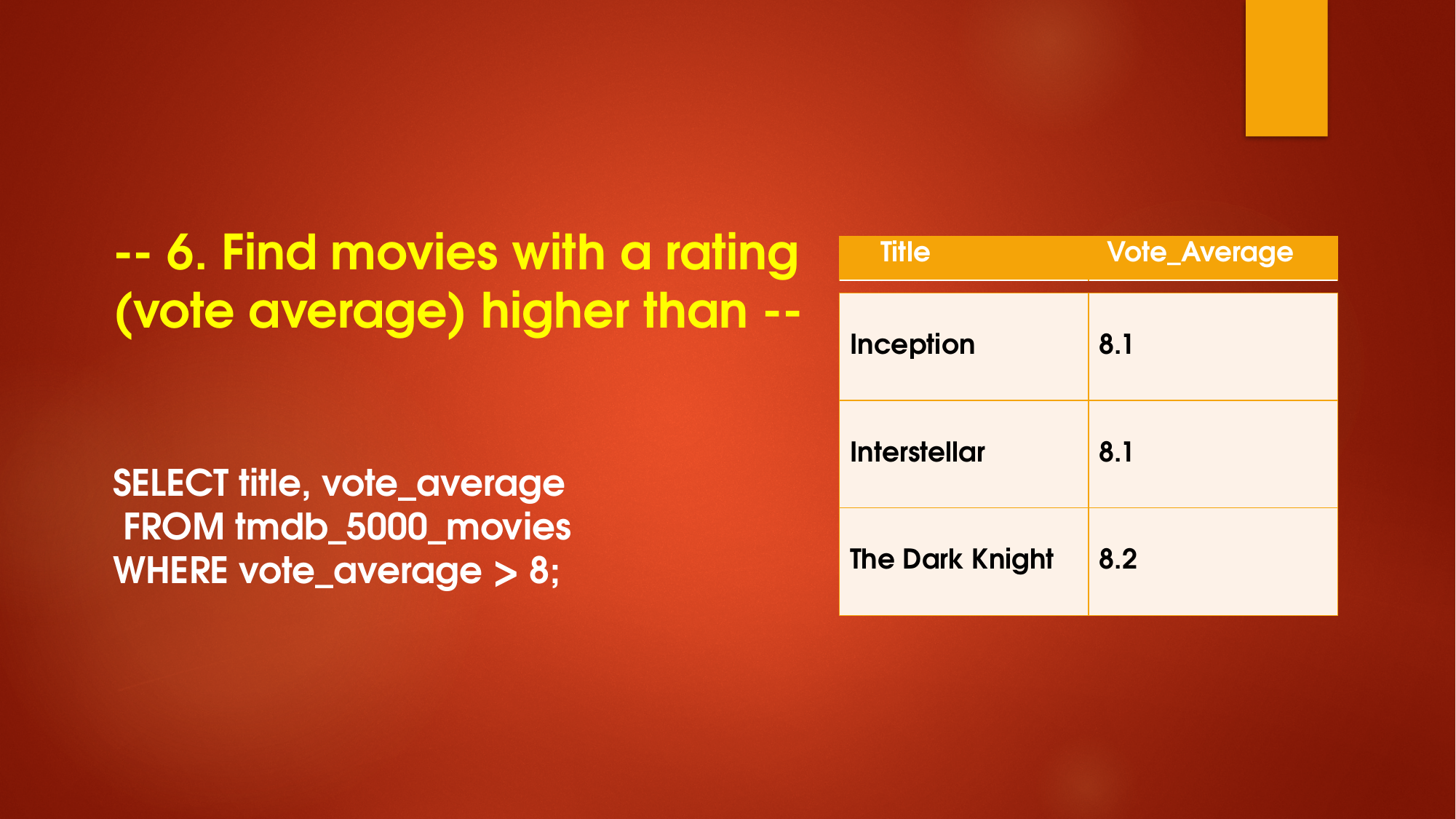

-- 6. Find movies with a rating (vote average) higher than --
| Title | Vote\_Average |
| --- | --- |
| Inception | 8.1 |
| --- | --- |
| Interstellar | 8.1 |
| The Dark Knight | 8.2 |
SELECT title, vote_average
 FROM tmdb_5000_movies
WHERE vote_average > 8;